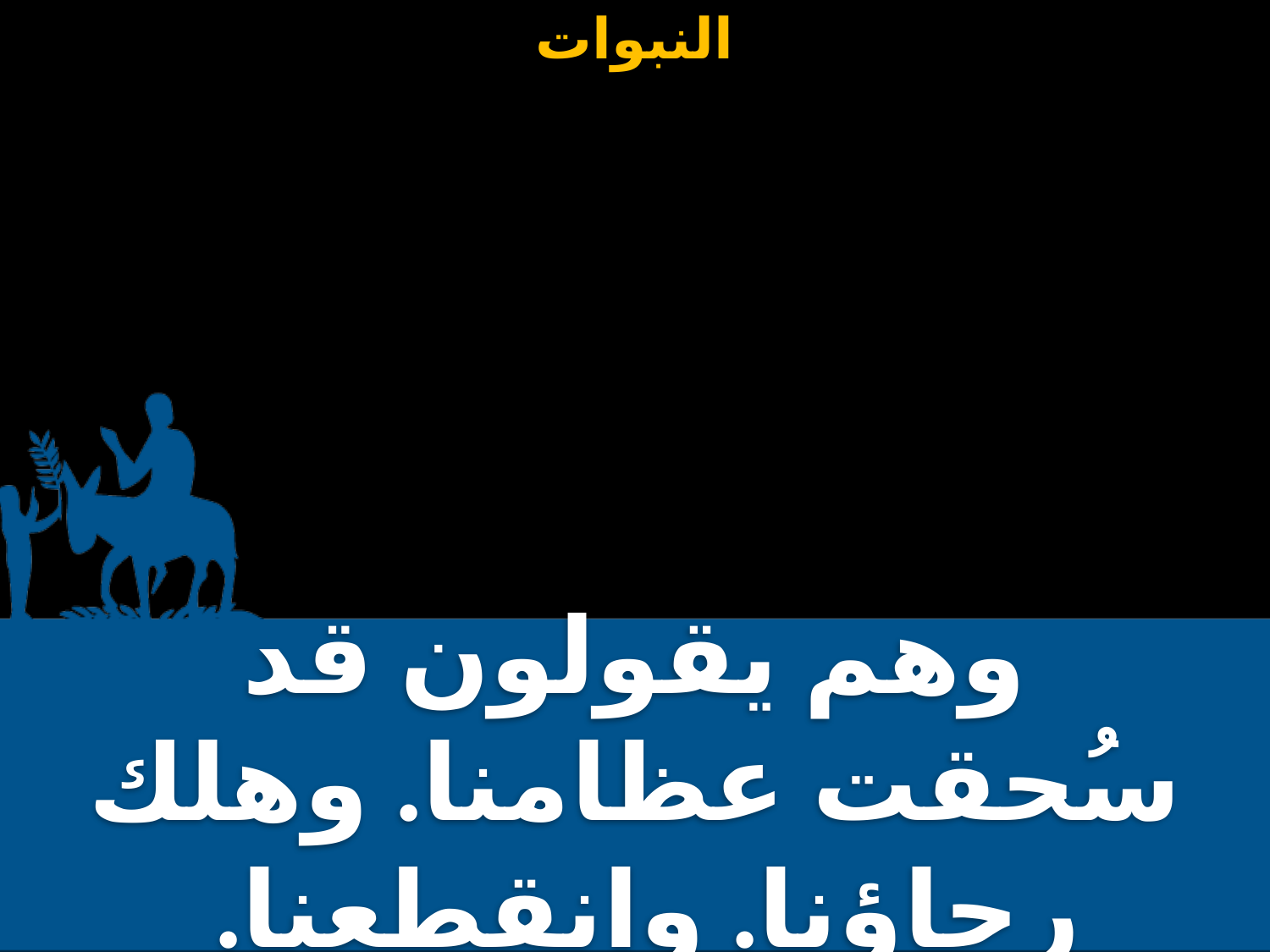

وهم يقولون قد سُحقت عظامنا. وهلك رجاؤنا. وانقطعنا.